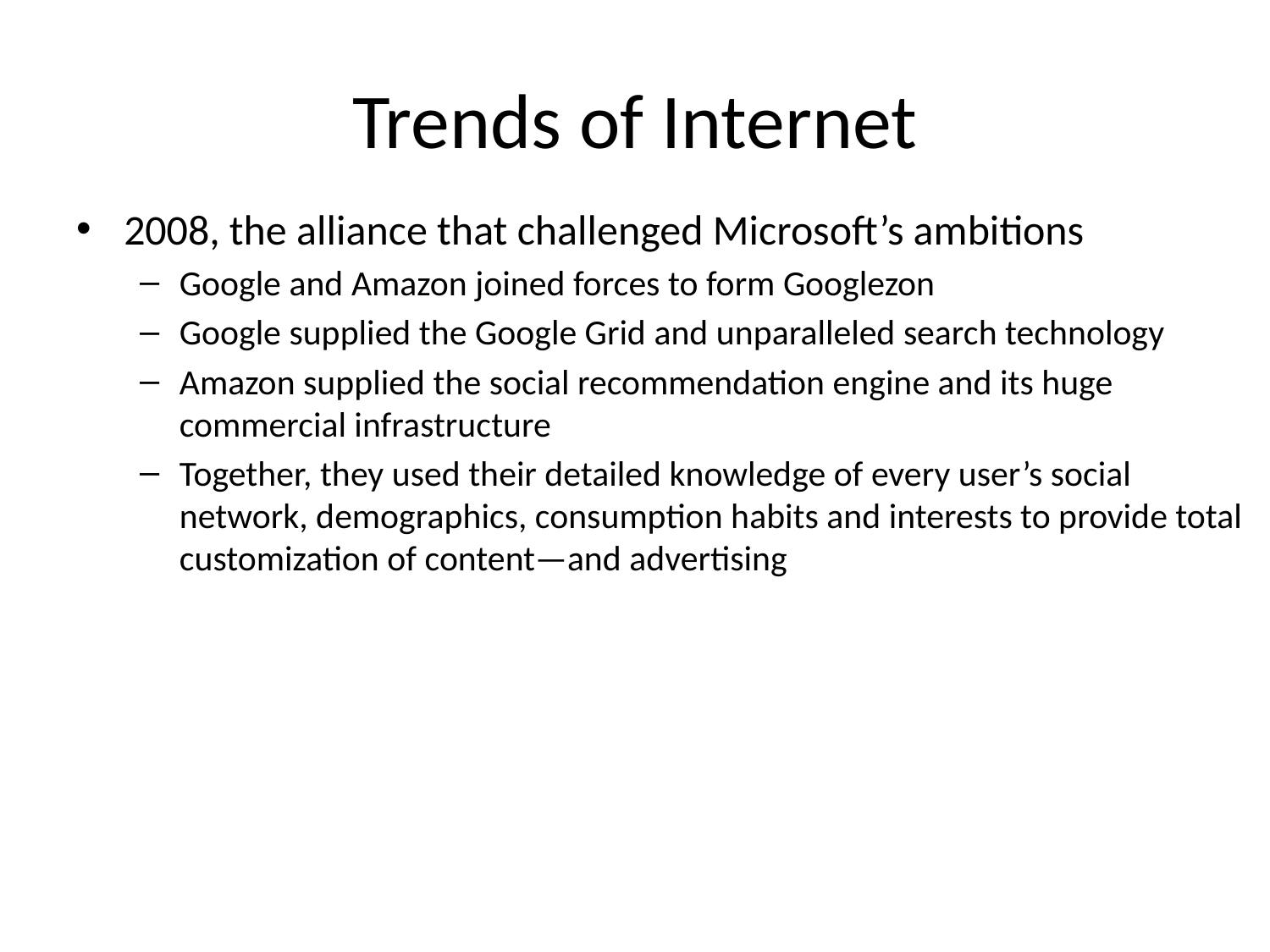

# Trends of Internet
2008, the alliance that challenged Microsoft’s ambitions
Google and Amazon joined forces to form Googlezon
Google supplied the Google Grid and unparalleled search technology
Amazon supplied the social recommendation engine and its huge commercial infrastructure
Together, they used their detailed knowledge of every user’s social network, demographics, consumption habits and interests to provide total customization of content—and advertising